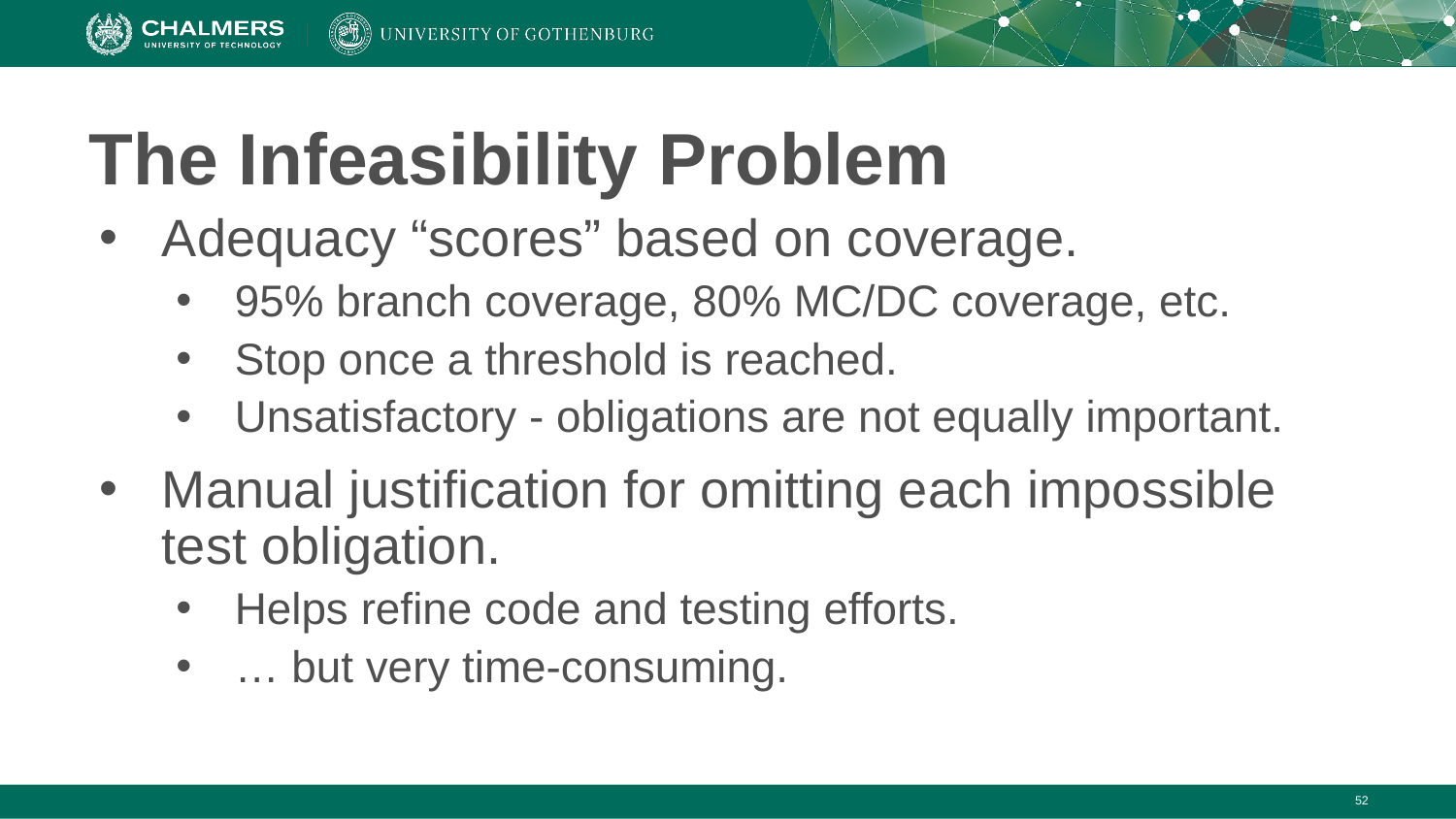

# The Infeasibility Problem
Adequacy “scores” based on coverage.
95% branch coverage, 80% MC/DC coverage, etc.
Stop once a threshold is reached.
Unsatisfactory - obligations are not equally important.
Manual justification for omitting each impossible test obligation.
Helps refine code and testing efforts.
… but very time-consuming.

52